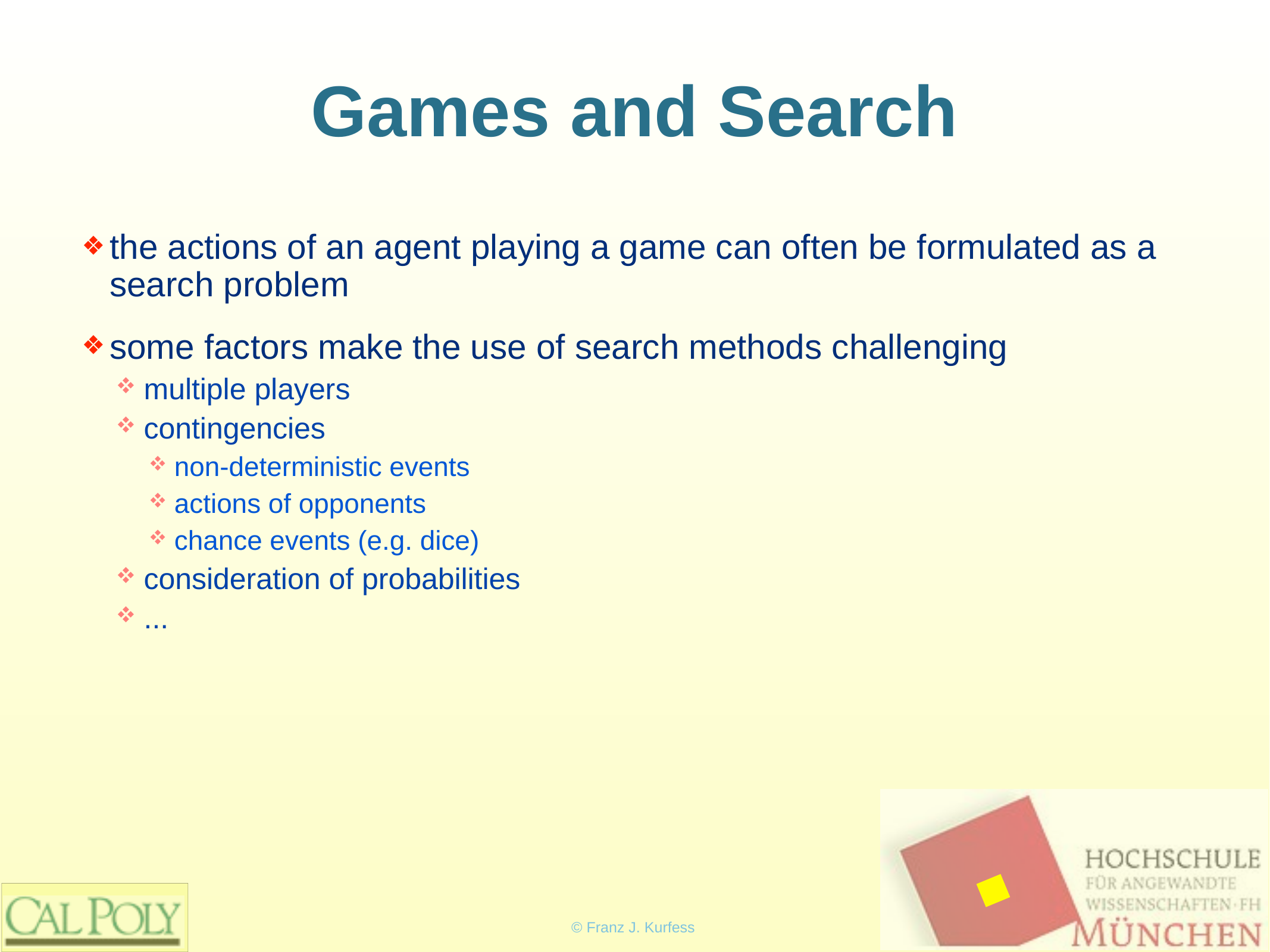

# Games and Search
the actions of an agent playing a game can often be formulated as a search problem
some factors make the use of search methods challenging
multiple players
contingencies
non-deterministic events
actions of opponents
chance events (e.g. dice)
consideration of probabilities
...
20